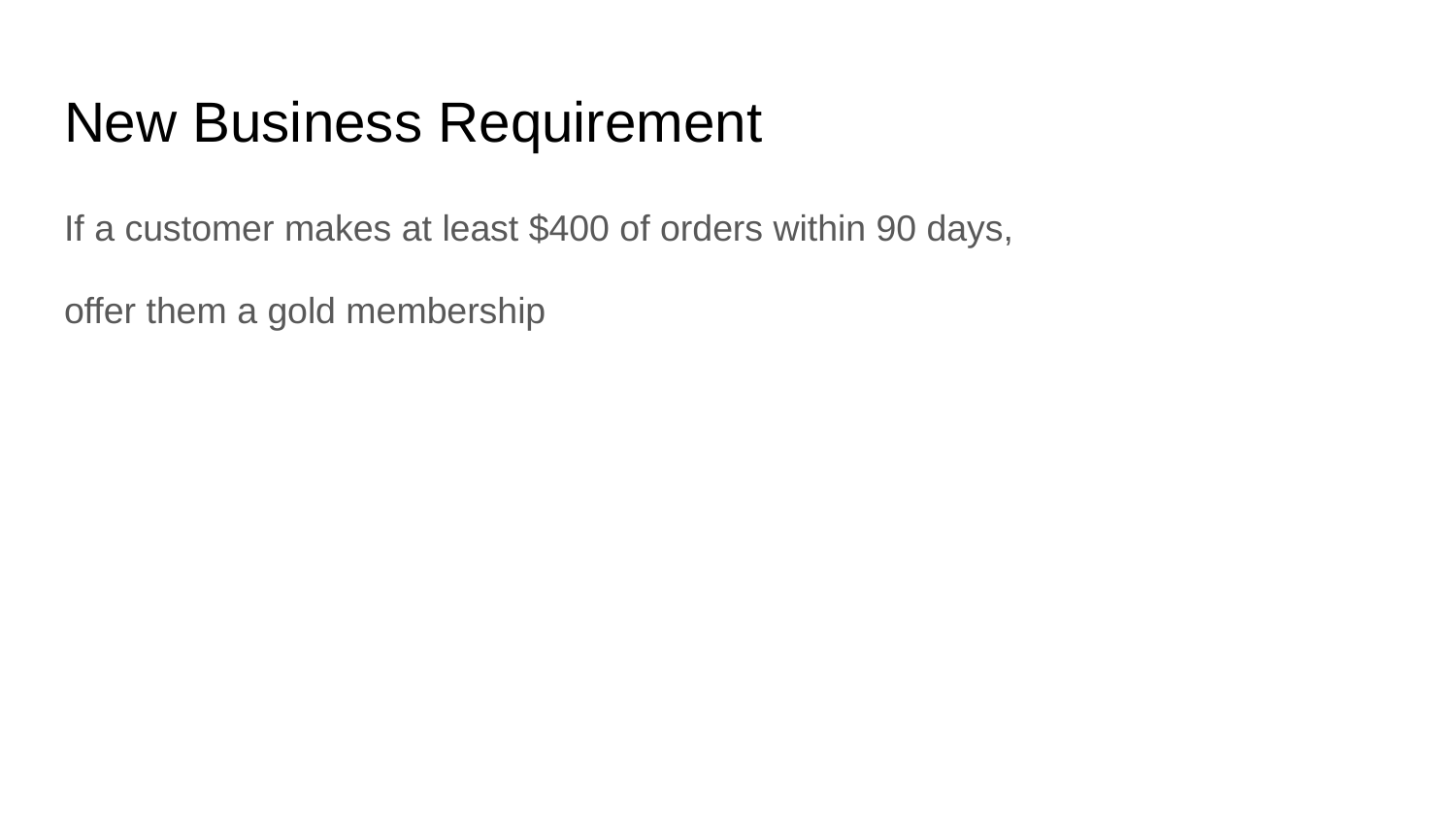

# New Business Requirement
If a customer makes at least $400 of orders within 90 days,
offer them a gold membership